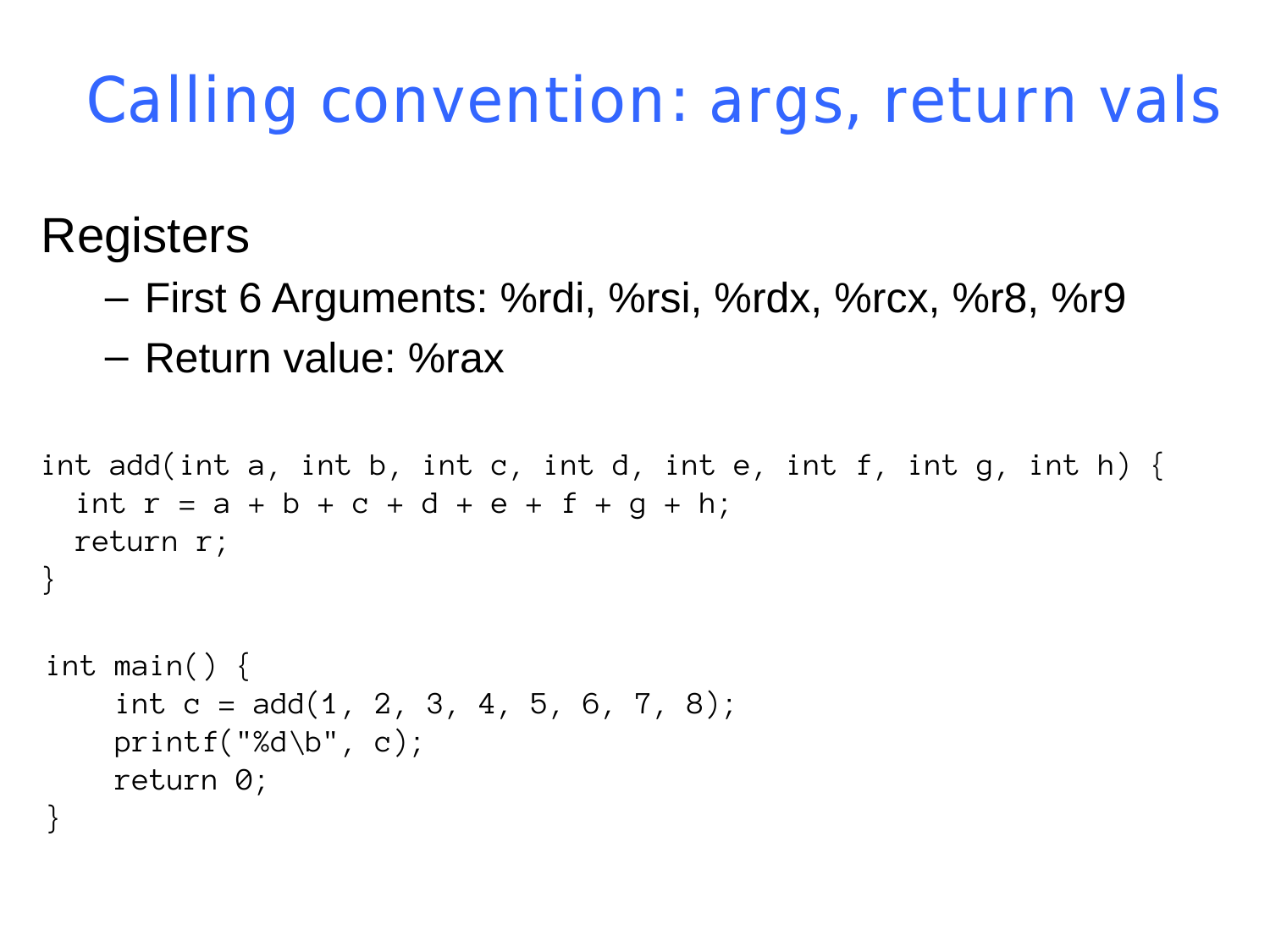

# Calling convention: args, return vals
Registers
First 6 Arguments: %rdi, %rsi, %rdx, %rcx, %r8, %r9
Return value: %rax

int add(int a, int b, int c, int d, int e, int f, int g, int h) {
  int r = a + b + c + d + e + f + g + h;
  return r;
}
int main() {
    int c = add(1, 2, 3, 4, 5, 6, 7, 8);
    printf("%d\b", c);
    return 0;
}